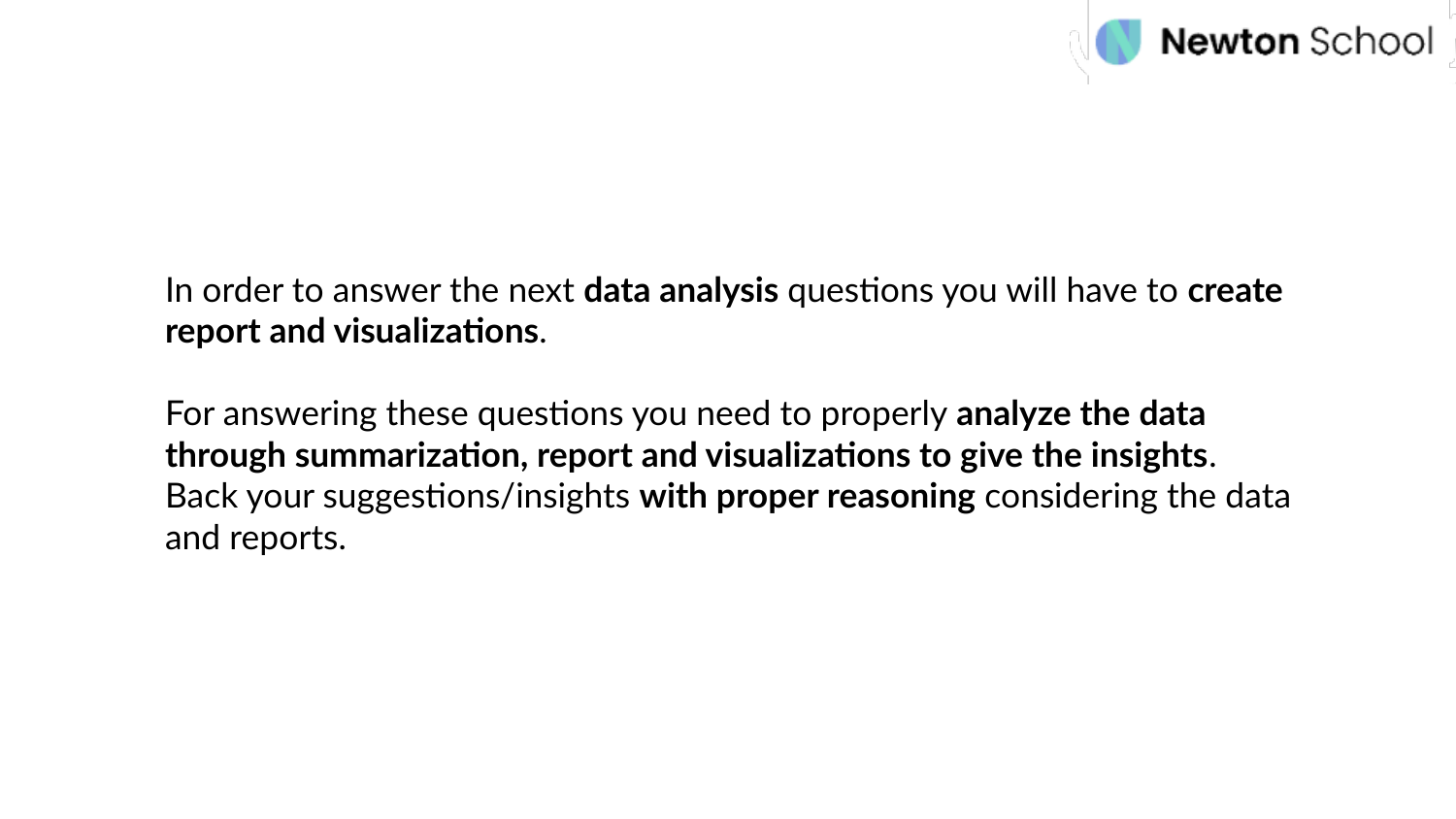

In order to answer the next data analysis questions you will have to create report and visualizations.

For answering these questions you need to properly analyze the data through summarization, report and visualizations to give the insights.
Back your suggestions/insights with proper reasoning considering the data and reports.